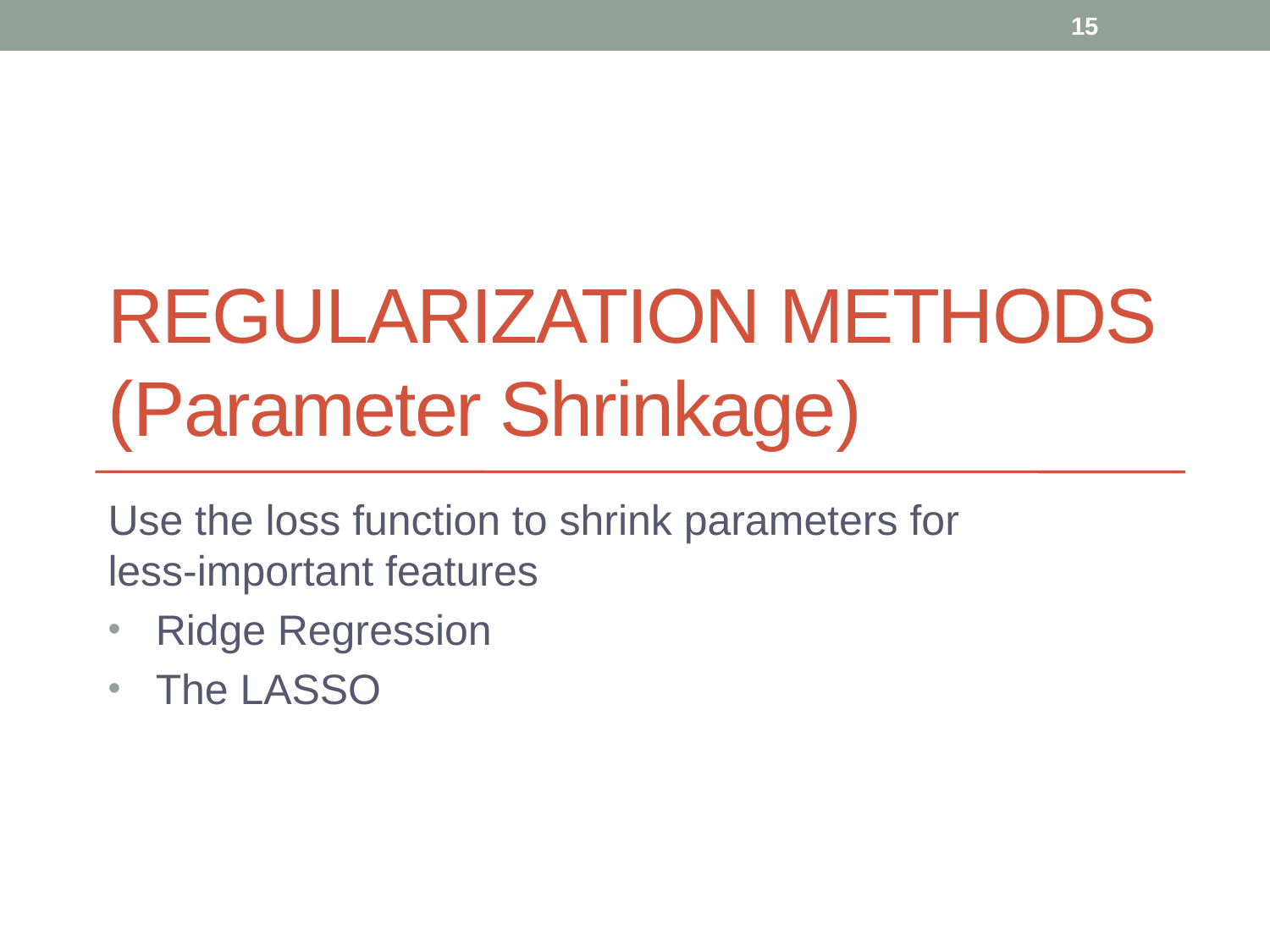

15
# REGULARIZATION Methods (Parameter Shrinkage)
Use the loss function to shrink parameters for less-important features
Ridge Regression
The LASSO